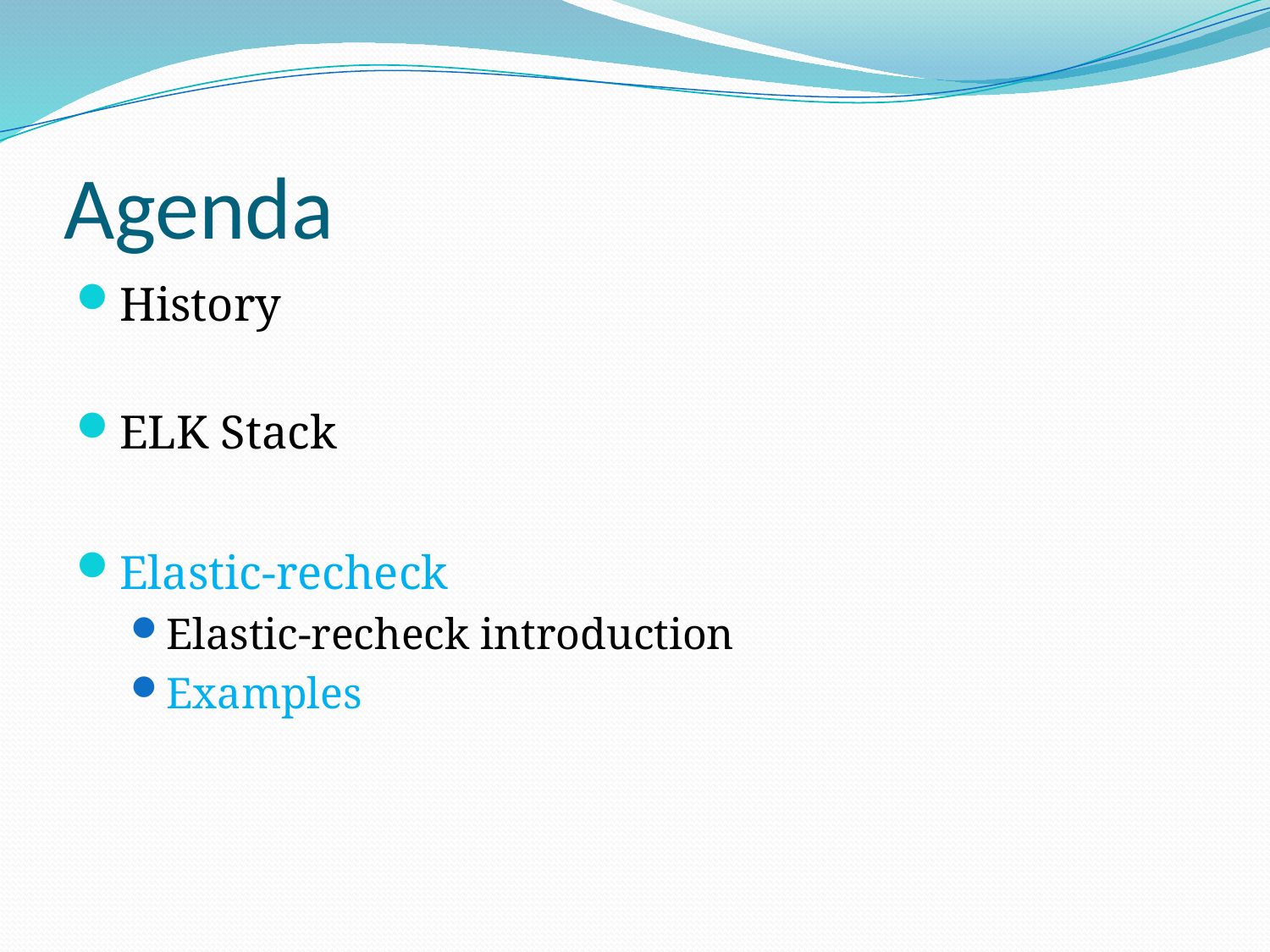

# Agenda
History

ELK Stack

Elastic-recheck
Elastic-recheck introduction
Examples